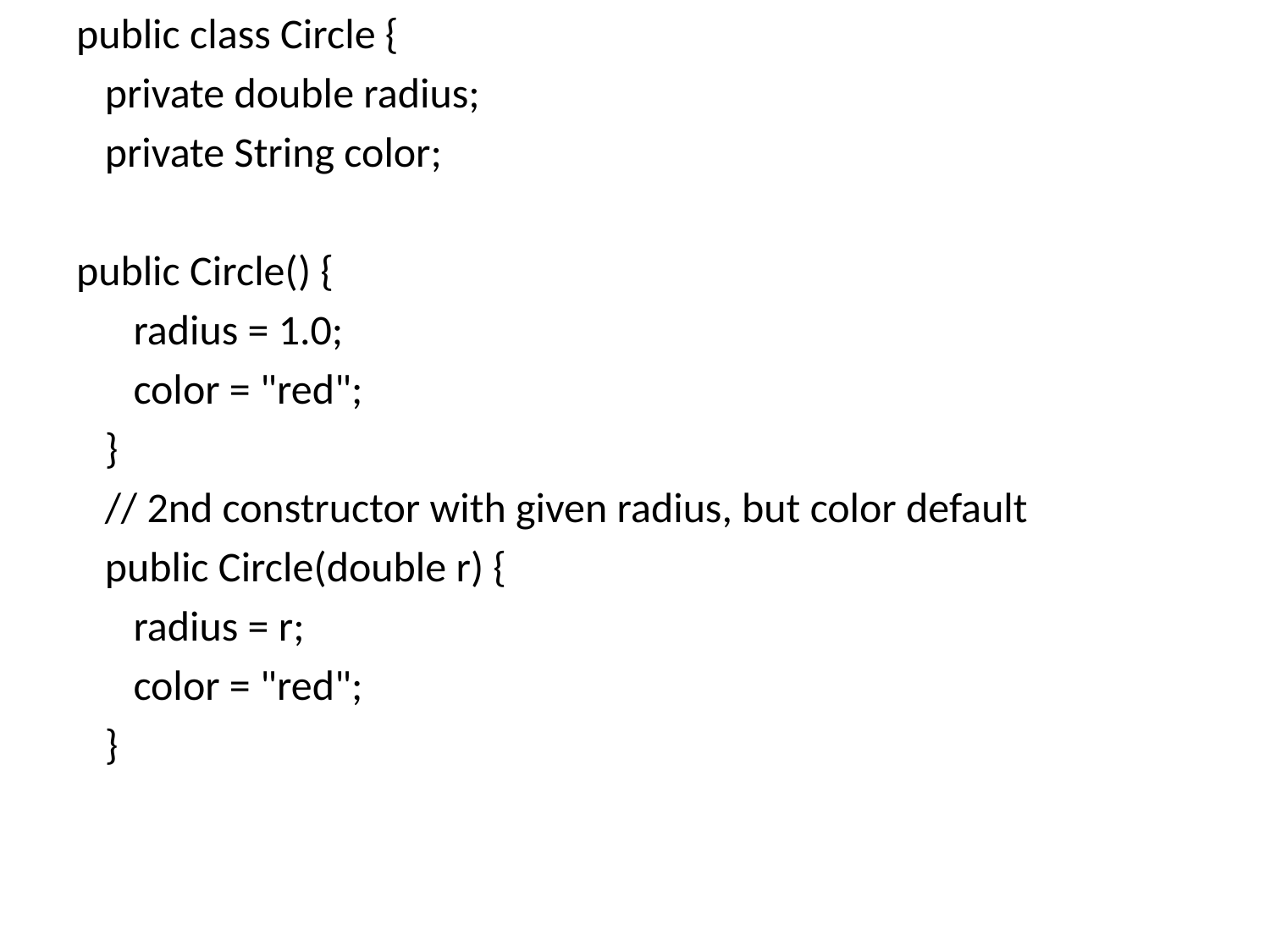

public class Circle {
   private double radius;
   private String color;

public Circle() {
      radius = 1.0;
      color = "red";
   }
   // 2nd constructor with given radius, but color default
   public Circle(double r) {
      radius = r;
      color = "red";
   }